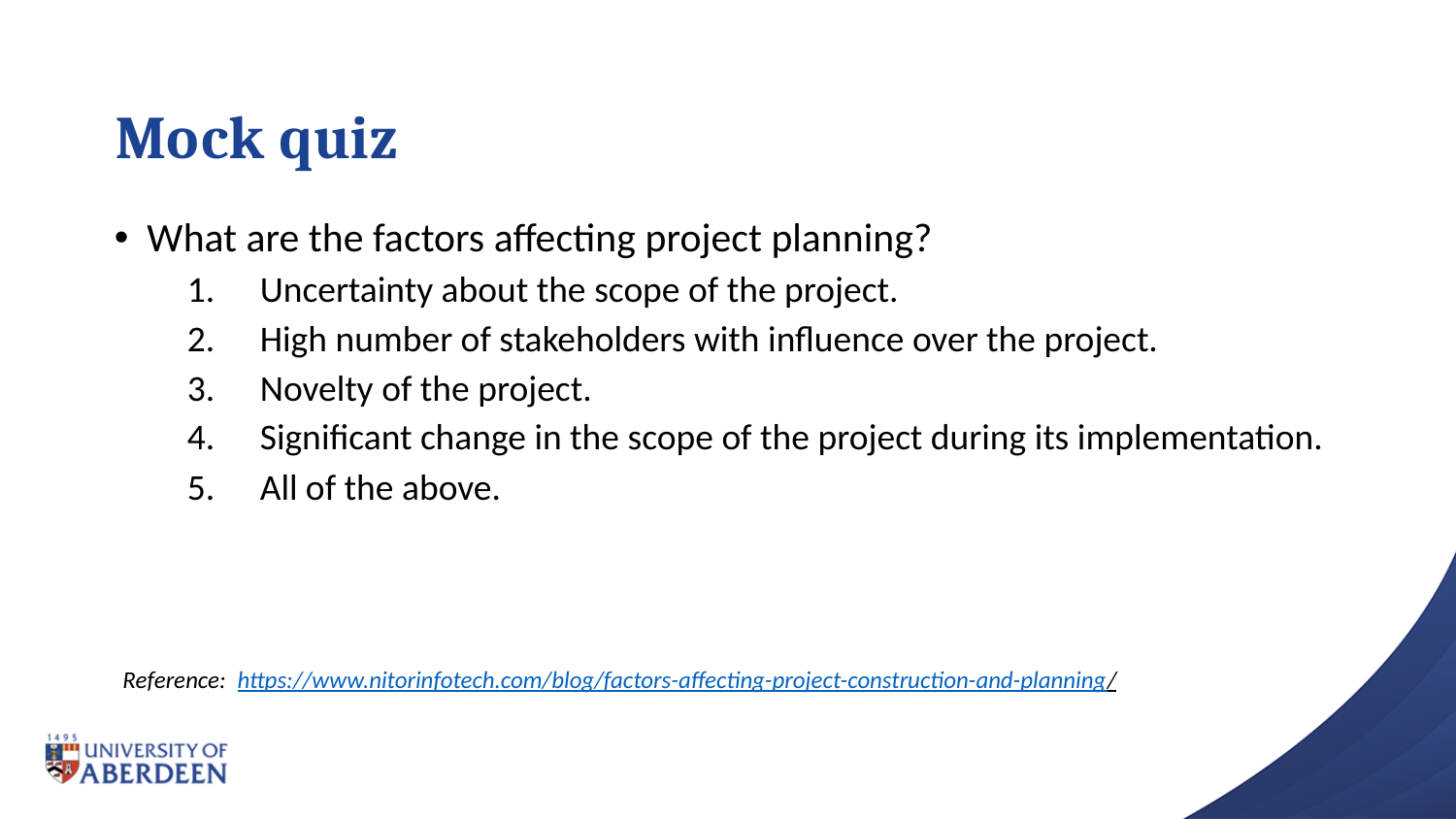

# Mock quiz
  What are the factors affecting project planning?
Uncertainty about the scope of the project.
High number of stakeholders with influence over the project.
Novelty of the project.
Significant change in the scope of the project during its implementation.
All of the above.
Reference:  https://www.nitorinfotech.com/blog/factors-affecting-project-construction-and-planning/